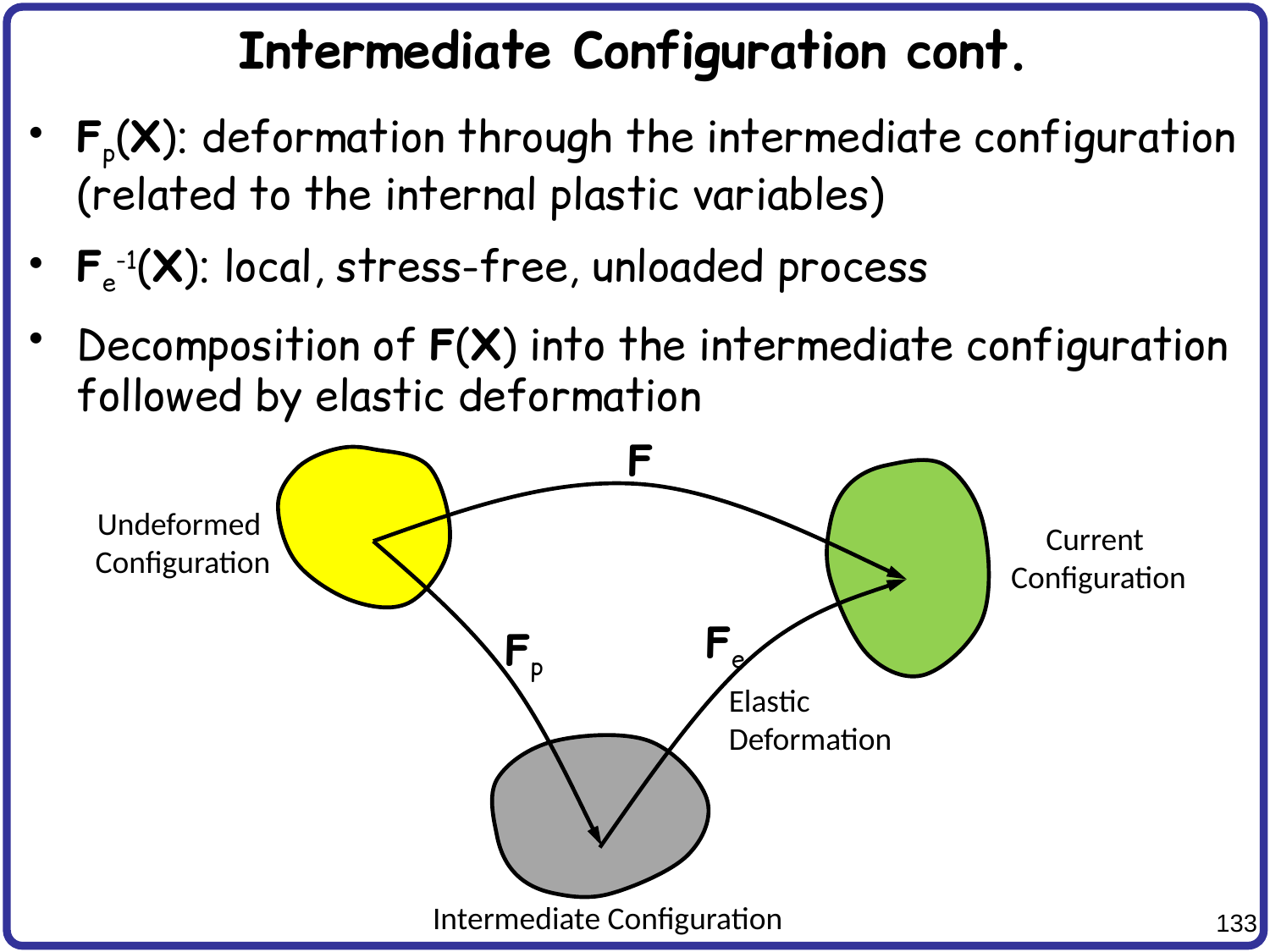

# Intermediate Configuration cont.
Fp(X): deformation through the intermediate configuration (related to the internal plastic variables)
Fe-1(X): local, stress-free, unloaded process
Decomposition of F(X) into the intermediate configuration followed by elastic deformation
F

Undeformed
Configuration

Current
Configuration

Fe

Fp

Elastic
Deformation

Intermediate Configuration